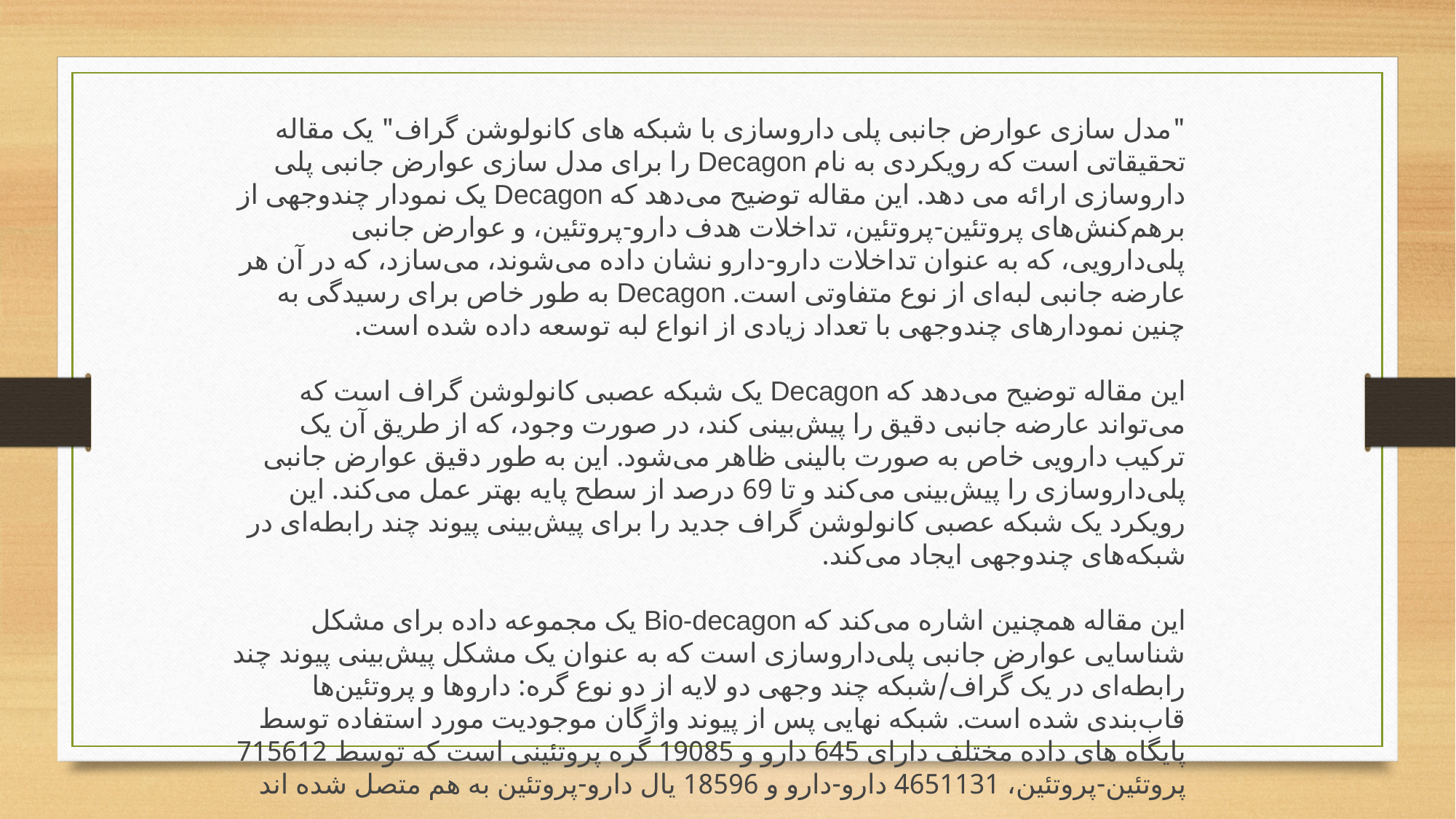

"مدل سازی عوارض جانبی پلی داروسازی با شبکه های کانولوشن گراف" یک مقاله تحقیقاتی است که رویکردی به نام Decagon را برای مدل سازی عوارض جانبی پلی داروسازی ارائه می دهد. این مقاله توضیح می‌دهد که Decagon یک نمودار چندوجهی از برهم‌کنش‌های پروتئین-پروتئین، تداخلات هدف دارو-پروتئین، و عوارض جانبی پلی‌دارویی، که به عنوان تداخلات دارو-دارو نشان داده می‌شوند، می‌سازد، که در آن هر عارضه جانبی لبه‌ای از نوع متفاوتی است. Decagon به طور خاص برای رسیدگی به چنین نمودارهای چندوجهی با تعداد زیادی از انواع لبه توسعه داده شده است.
این مقاله توضیح می‌دهد که Decagon یک شبکه عصبی کانولوشن گراف است که می‌تواند عارضه جانبی دقیق را پیش‌بینی کند، در صورت وجود، که از طریق آن یک ترکیب دارویی خاص به صورت بالینی ظاهر می‌شود. این به طور دقیق عوارض جانبی پلی‌داروسازی را پیش‌بینی می‌کند و تا 69 درصد از سطح پایه بهتر عمل می‌کند. این رویکرد یک شبکه عصبی کانولوشن گراف جدید را برای پیش‌بینی پیوند چند رابطه‌ای در شبکه‌های چندوجهی ایجاد می‌کند.
این مقاله همچنین اشاره می‌کند که Bio-decagon یک مجموعه داده برای مشکل شناسایی عوارض جانبی پلی‌داروسازی است که به عنوان یک مشکل پیش‌بینی پیوند چند رابطه‌ای در یک گراف/شبکه ​​چند وجهی دو لایه از دو نوع گره: داروها و پروتئین‌ها قاب‌بندی شده است. شبکه نهایی پس از پیوند واژگان موجودیت مورد استفاده توسط پایگاه های داده مختلف دارای 645 دارو و 19085 گره پروتئینی است که توسط 715612 پروتئین-پروتئین، 4651131 دارو-دارو و 18596 یال دارو-پروتئین به هم متصل شده اند